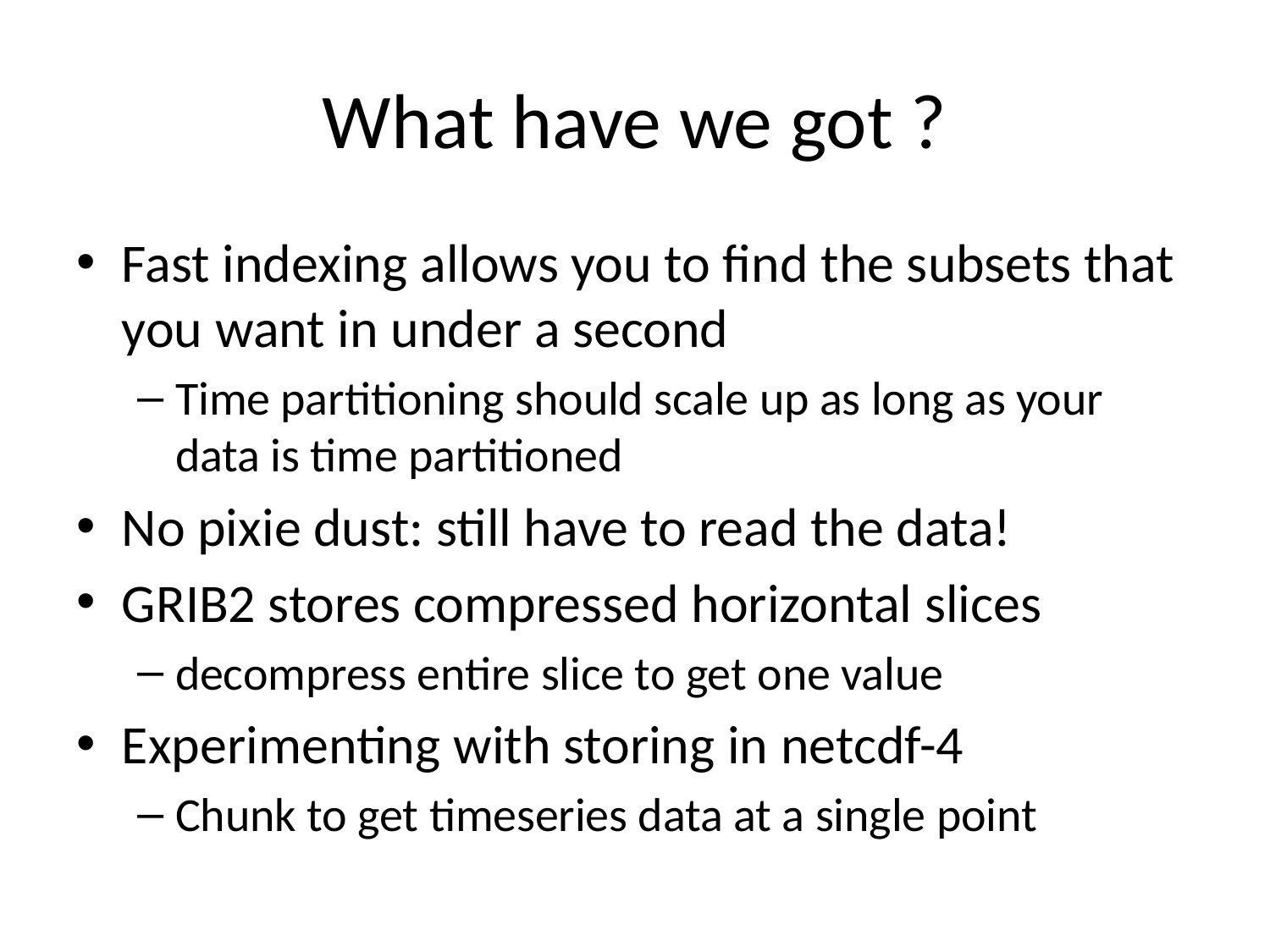

# What have we got ?
Fast indexing allows you to find the subsets that you want in under a second
Time partitioning should scale up as long as your data is time partitioned
No pixie dust: still have to read the data!
GRIB2 stores compressed horizontal slices
decompress entire slice to get one value
Experimenting with storing in netcdf-4
Chunk to get timeseries data at a single point